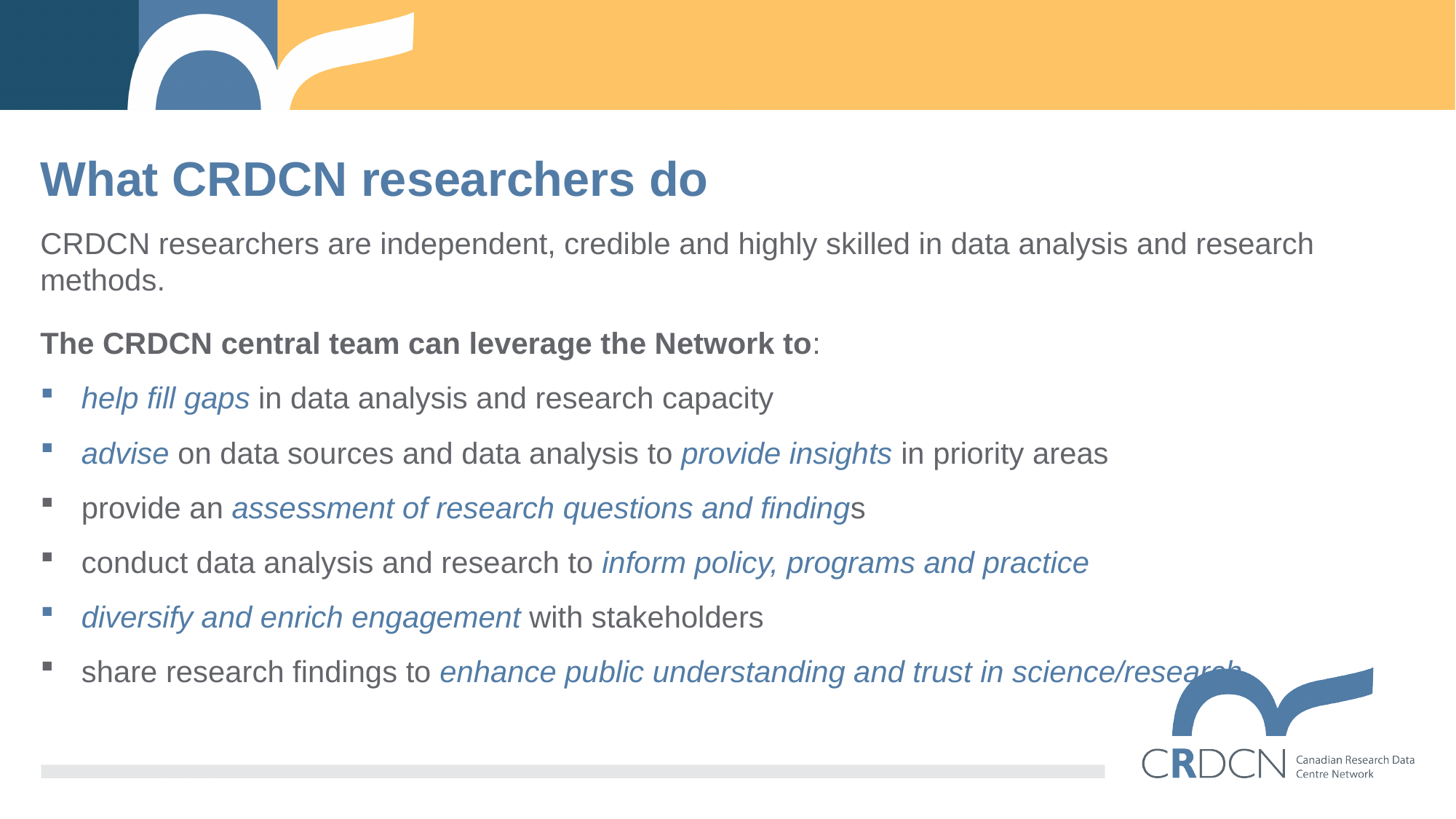

What CRDCN researchers do
CRDCN researchers are independent, credible and highly skilled in data analysis and research methods.
The CRDCN central team can leverage the Network to:
help fill gaps in data analysis and research capacity
advise on data sources and data analysis to provide insights in priority areas
provide an assessment of research questions and finding​s
conduct data analysis and research to inform policy, programs and practice
diversify and enrich engagement with stakeholders​
share research findings to enhance public understanding and trust in science/research